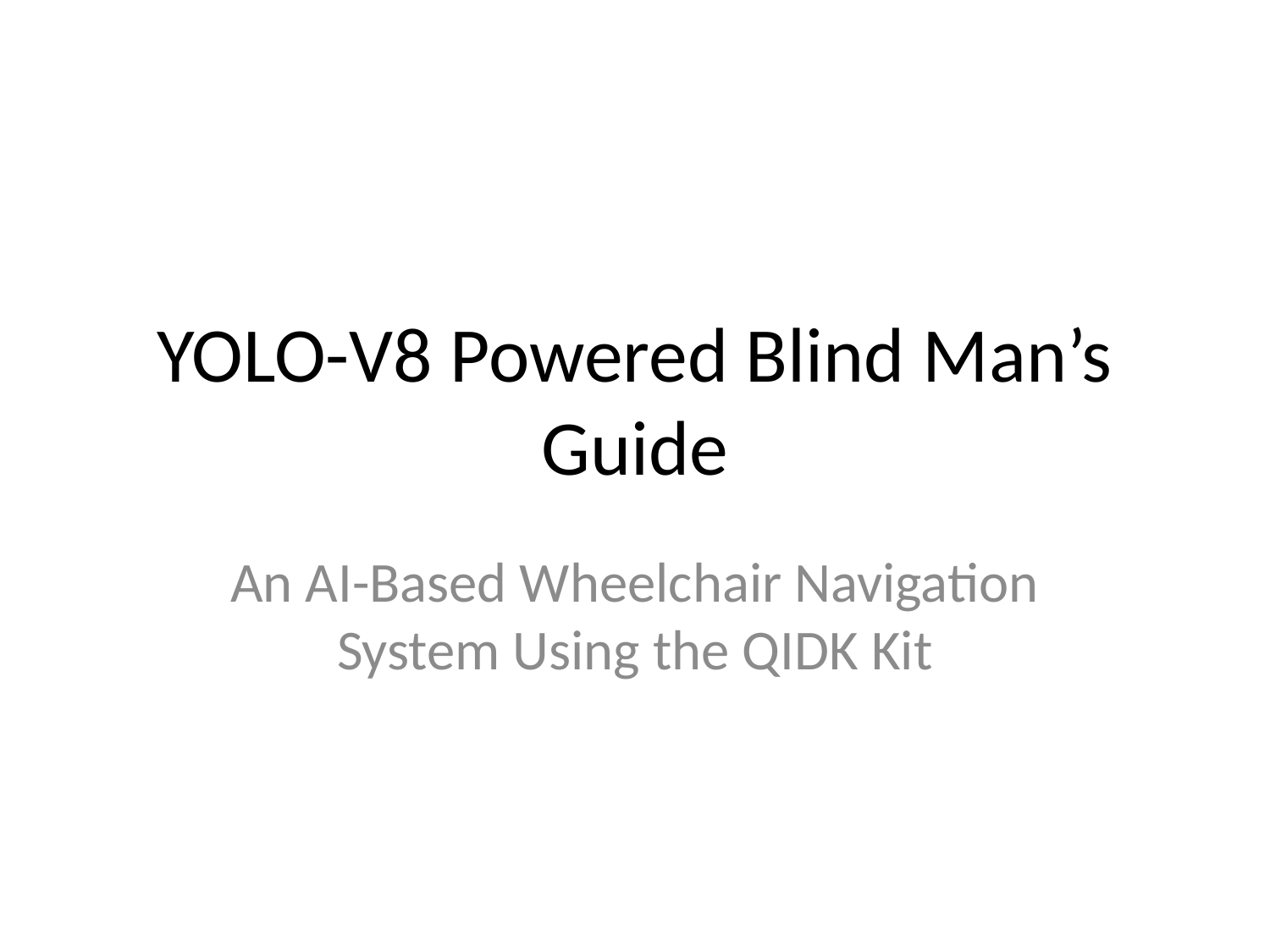

# YOLO-V8 Powered Blind Man’s Guide
An AI-Based Wheelchair Navigation System Using the QIDK Kit